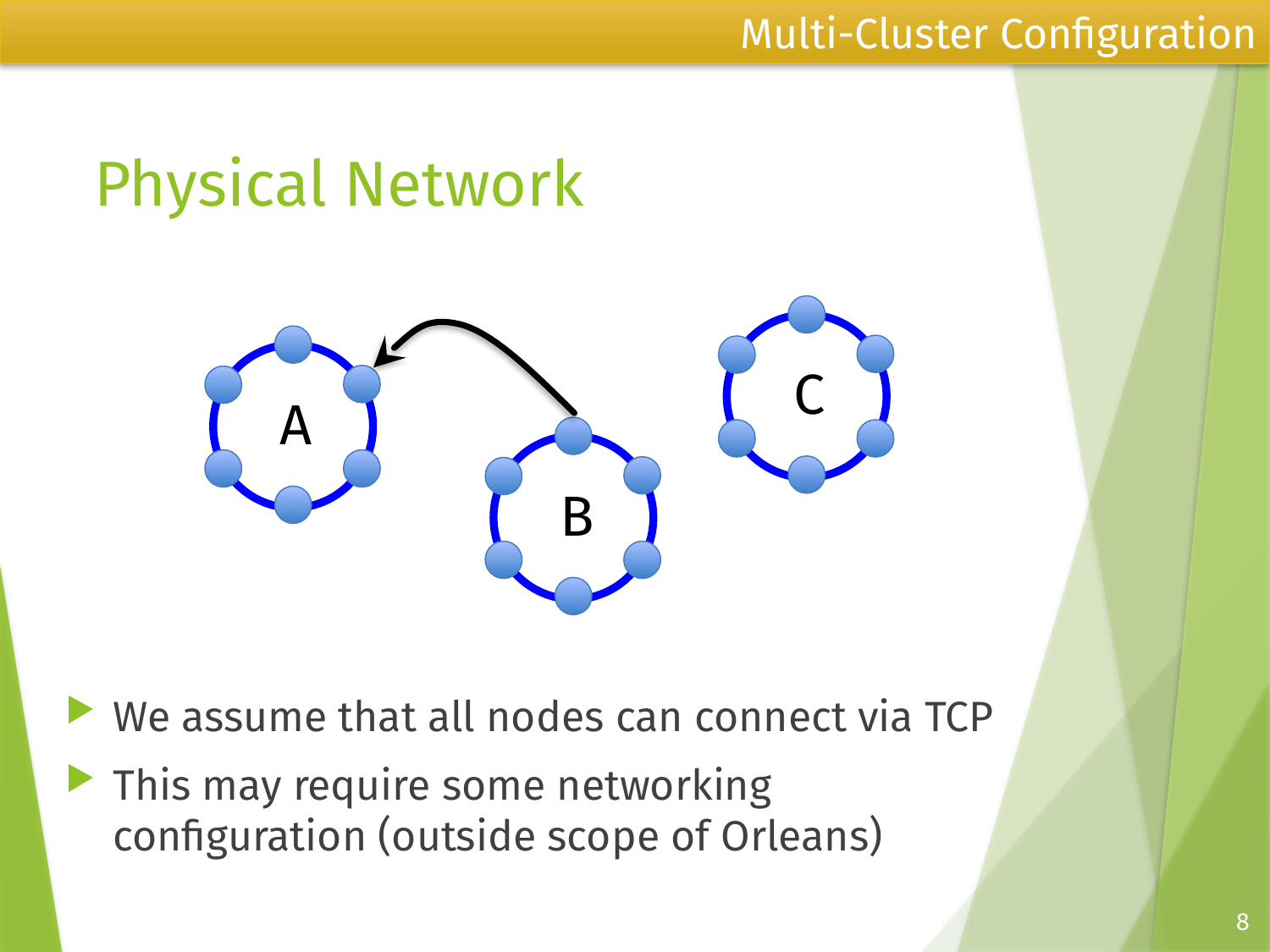

Multi-Cluster Configuration
# Physical Network

C

A

B
We assume that all nodes can connect via TCP
This may require some networking configuration (outside scope of Orleans)
8